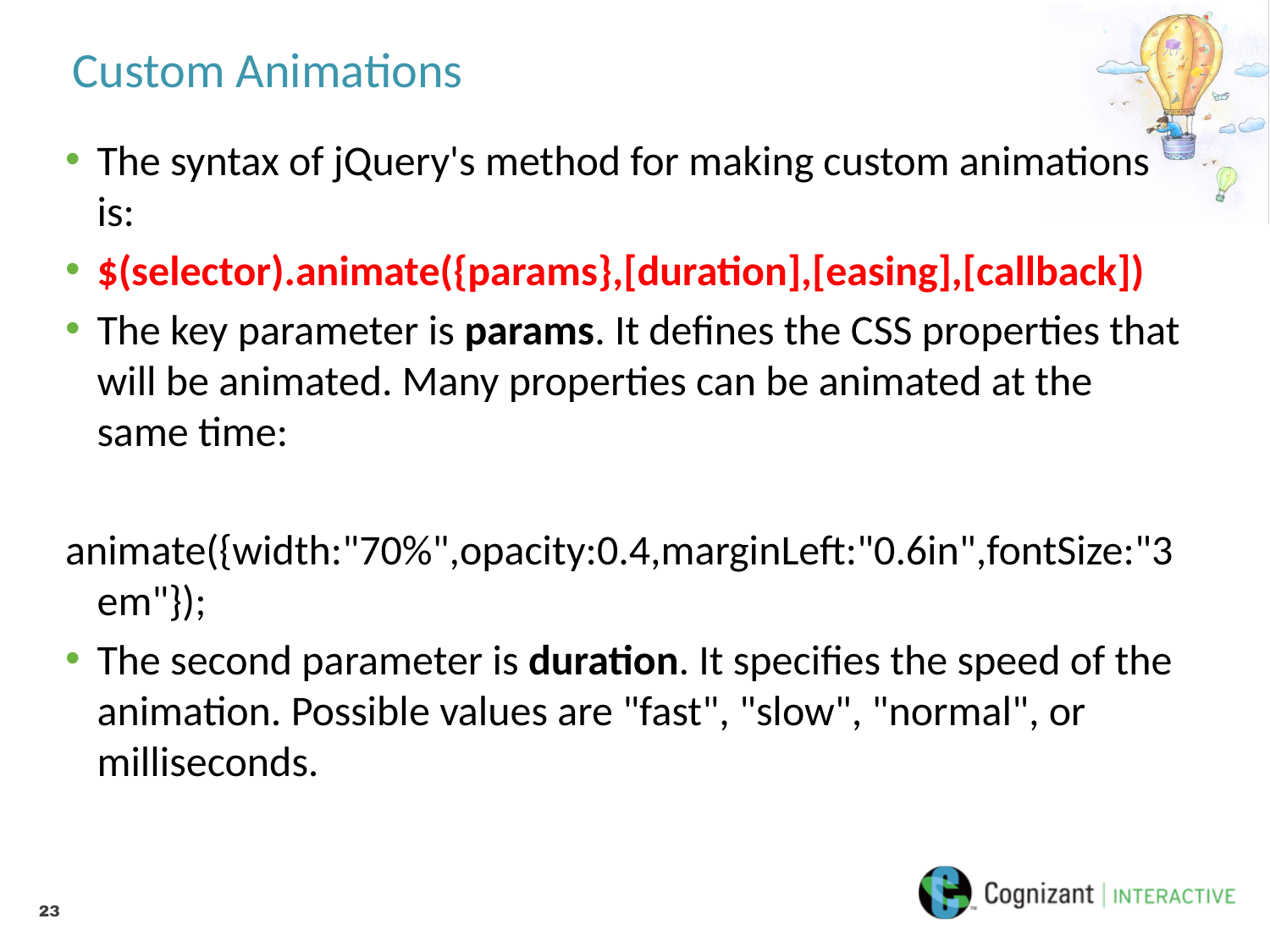

# Custom Animations
The syntax of jQuery's method for making custom animations is:
$(selector).animate({params},[duration],[easing],[callback])
The key parameter is params. It defines the CSS properties that will be animated. Many properties can be animated at the same time:

animate({width:"70%",opacity:0.4,marginLeft:"0.6in",fontSize:"3em"});
The second parameter is duration. It specifies the speed of the animation. Possible values are "fast", "slow", "normal", or milliseconds.

23